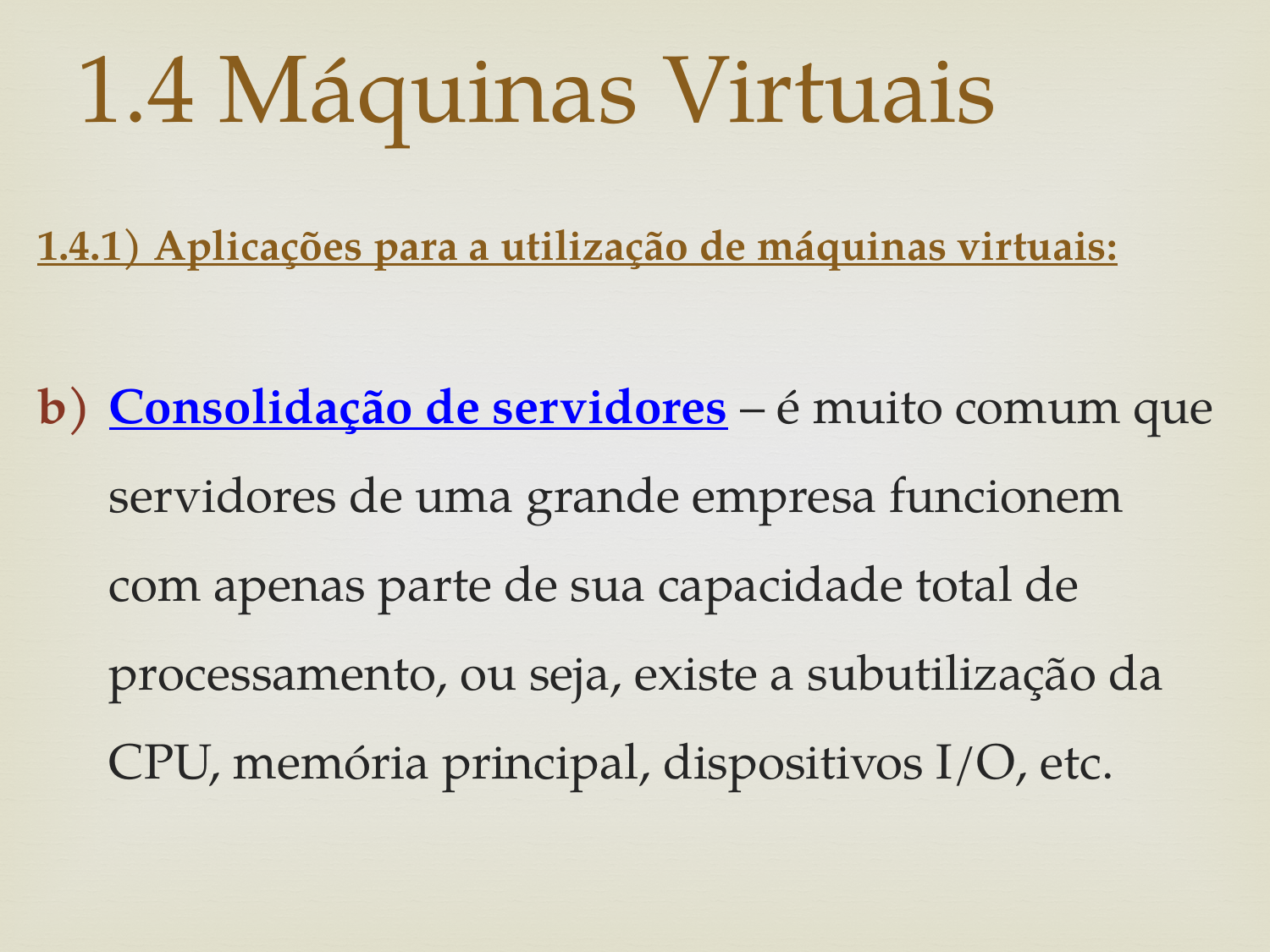

# 1.4 Máquinas Virtuais
1.4.1) Aplicações para a utilização de máquinas virtuais:

Consolidação de servidores – é muito comum que servidores de uma grande empresa funcionem com apenas parte de sua capacidade total de processamento, ou seja, existe a subutilização da CPU, memória principal, dispositivos I/O, etc.